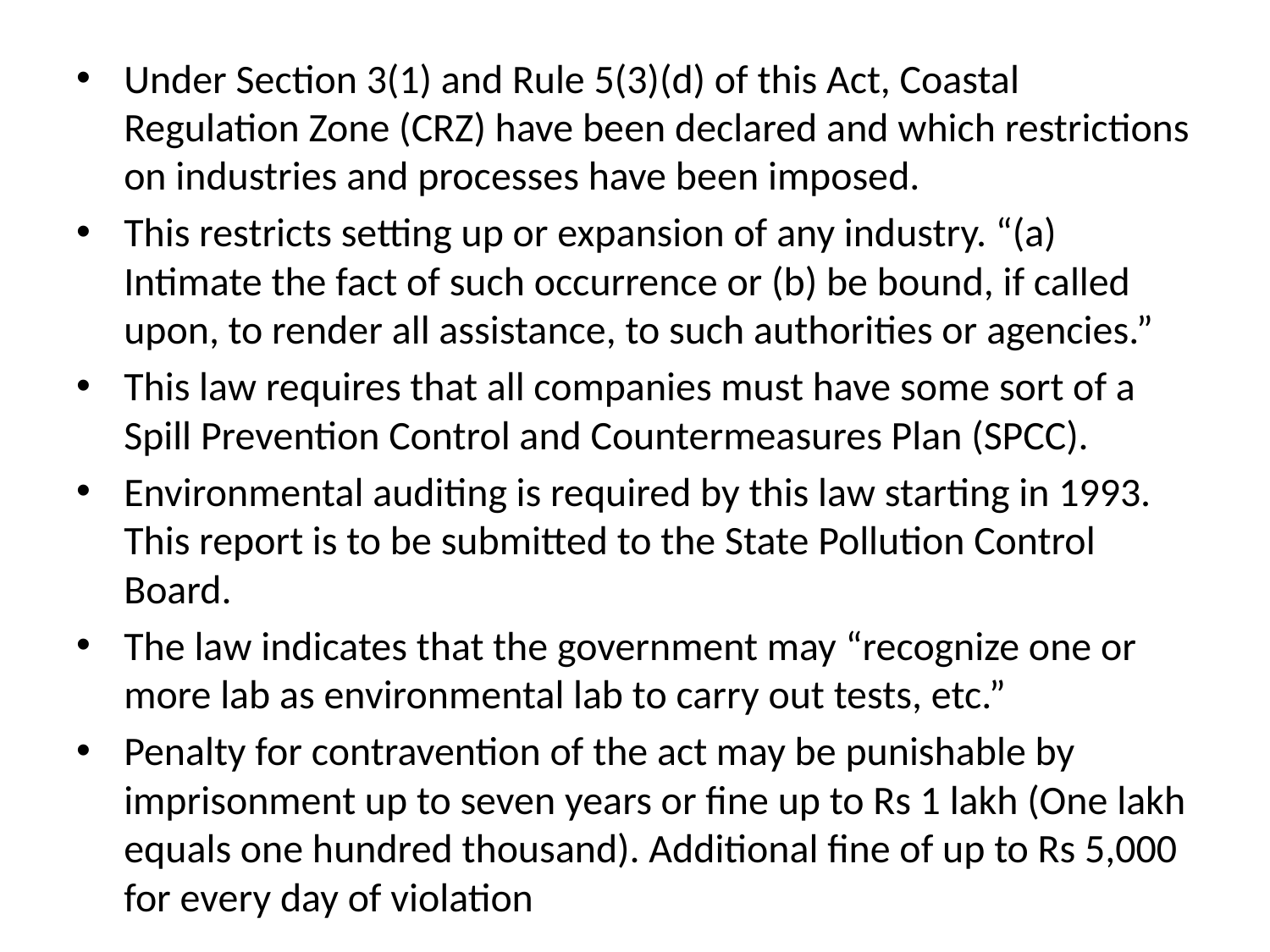

#
Under Section 3(1) and Rule 5(3)(d) of this Act, Coastal Regulation Zone (CRZ) have been declared and which restrictions on industries and processes have been imposed.
This restricts setting up or expansion of any industry. “(a) Intimate the fact of such occurrence or (b) be bound, if called upon, to render all assistance, to such authorities or agencies.”
This law requires that all companies must have some sort of a Spill Prevention Control and Countermeasures Plan (SPCC).
Environmental auditing is required by this law starting in 1993. This report is to be submitted to the State Pollution Control Board.
The law indicates that the government may “recognize one or more lab as environmental lab to carry out tests, etc.”
Penalty for contravention of the act may be punishable by imprisonment up to seven years or fine up to Rs 1 lakh (One lakh equals one hundred thousand). Additional fine of up to Rs 5,000 for every day of violation